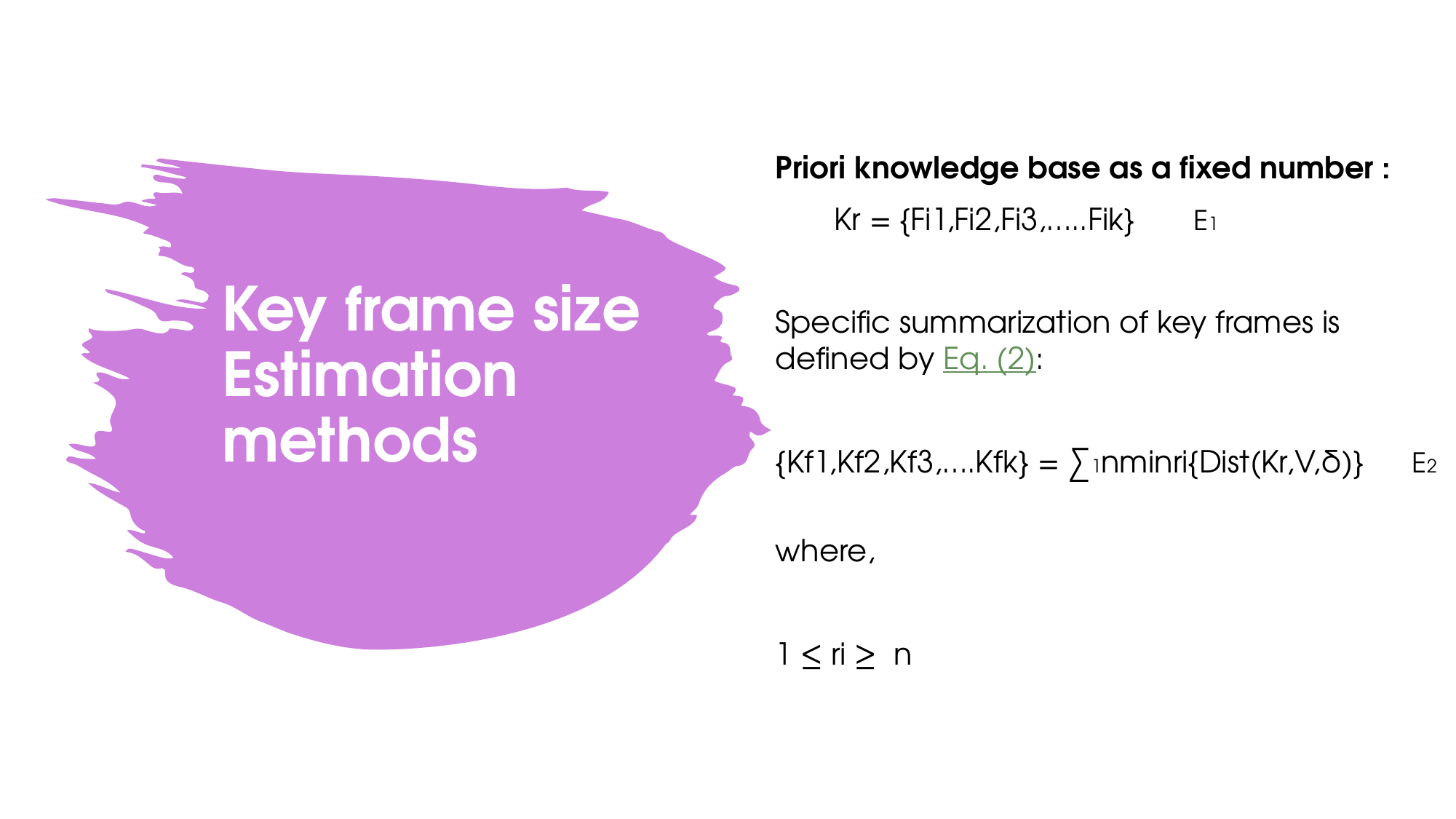

Priori knowledge base as a fixed number :
       Kr = {Fi1,Fi2,Fi3,…..Fik}       E1

Specific summarization of key frames is defined by Eq. (2):

{Kf1,Kf2,Kf3,….Kfk} = ∑1nminri{Dist(Kr,V,δ)}      E2

where,

1 ≤ ri ≥  n

# Key frame size Estimation methods

6